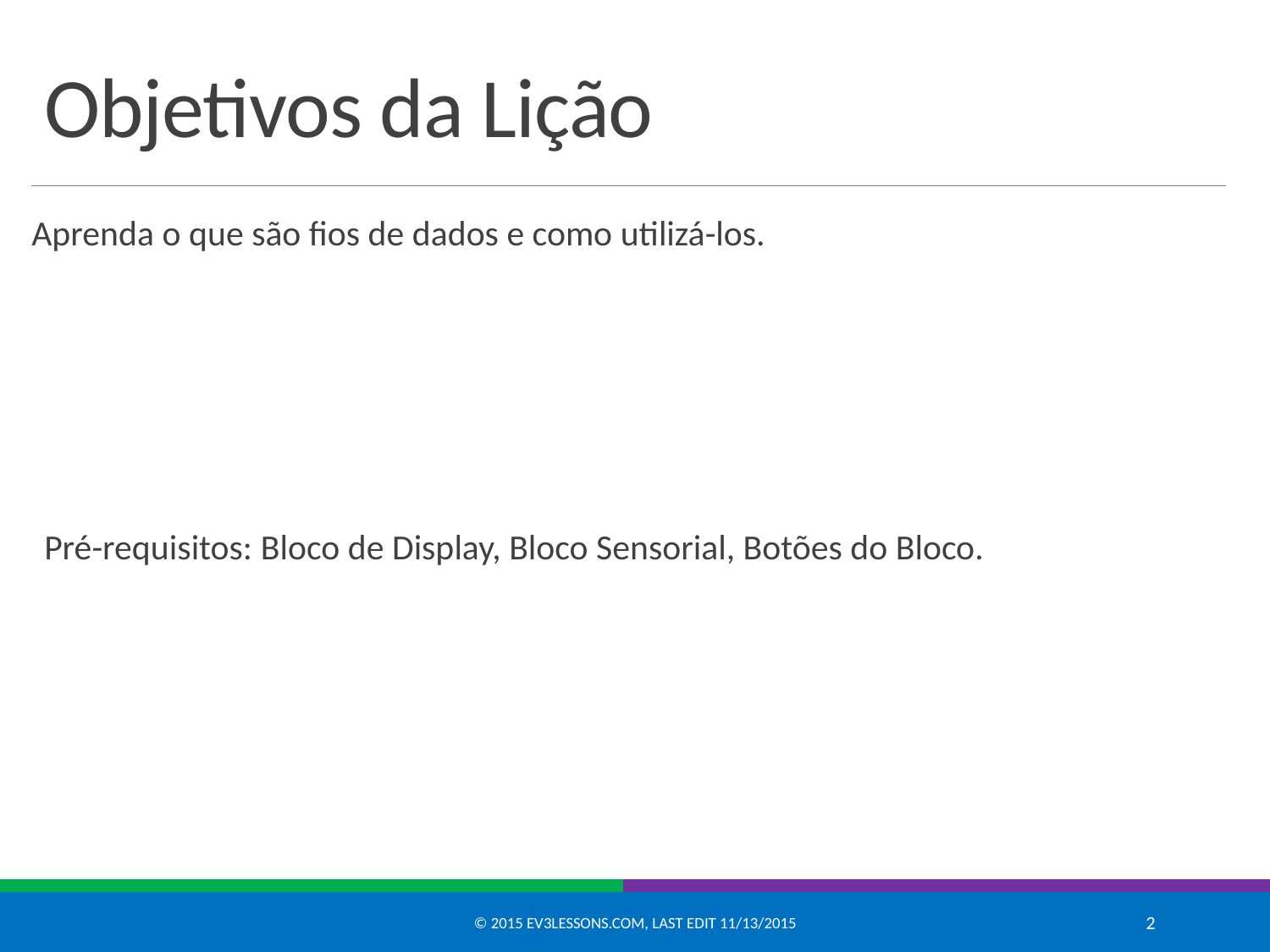

# Objetivos da Lição
Aprenda o que são fios de dados e como utilizá-los.

Pré-requisitos: Bloco de Display, Bloco Sensorial, Botões do Bloco.
© 2015 EV3Lessons.com, Last edit 11/13/2015
2